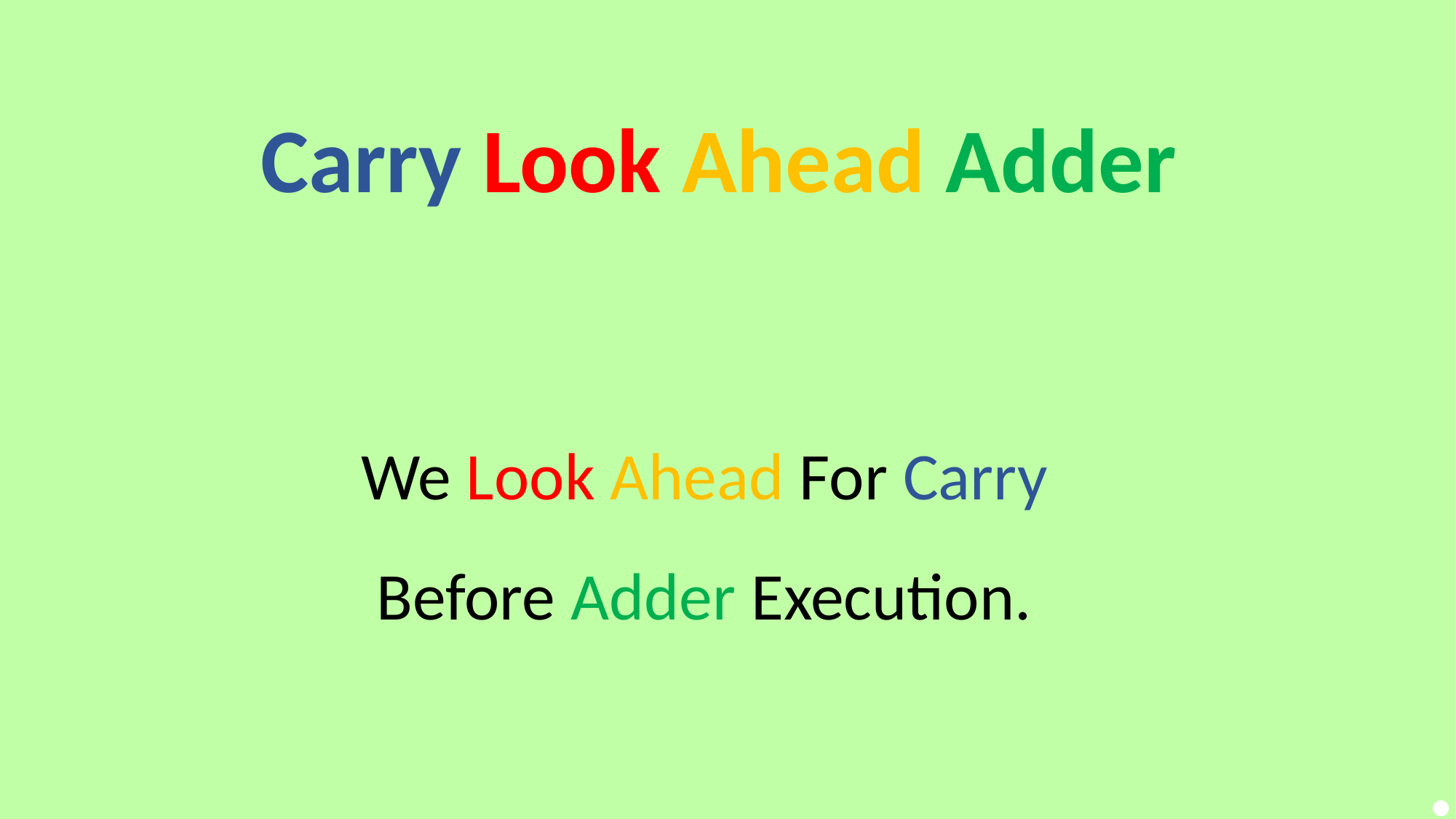

Carry Look Ahead Adder
We Look Ahead For Carry Before Adder Execution.
# .